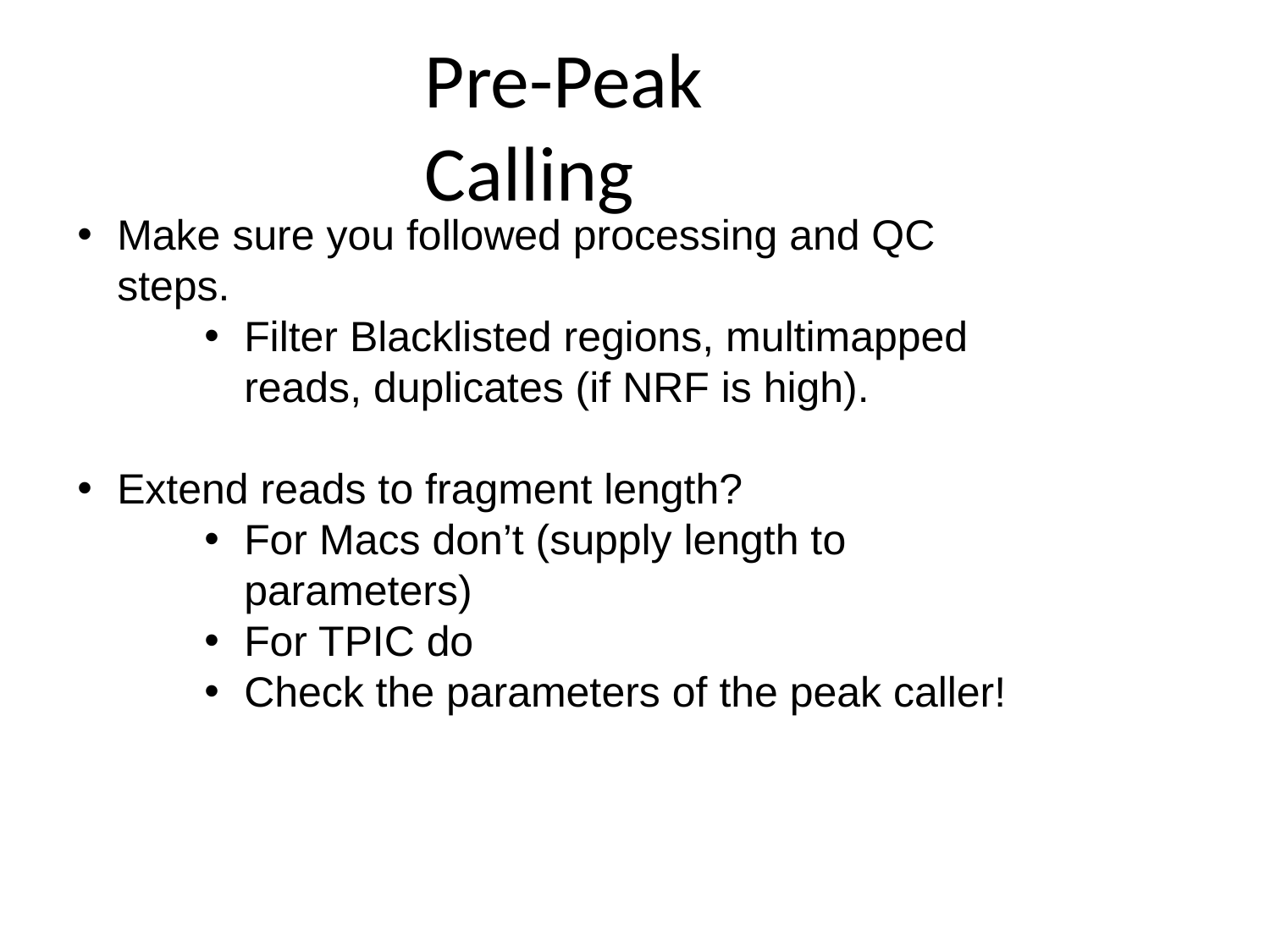

# Pre-Peak Calling
Make sure you followed processing and QC steps.
Filter Blacklisted regions, multimapped reads, duplicates (if NRF is high).

Extend reads to fragment length?
For Macs don’t (supply length to parameters)
For TPIC do
Check the parameters of the peak caller!